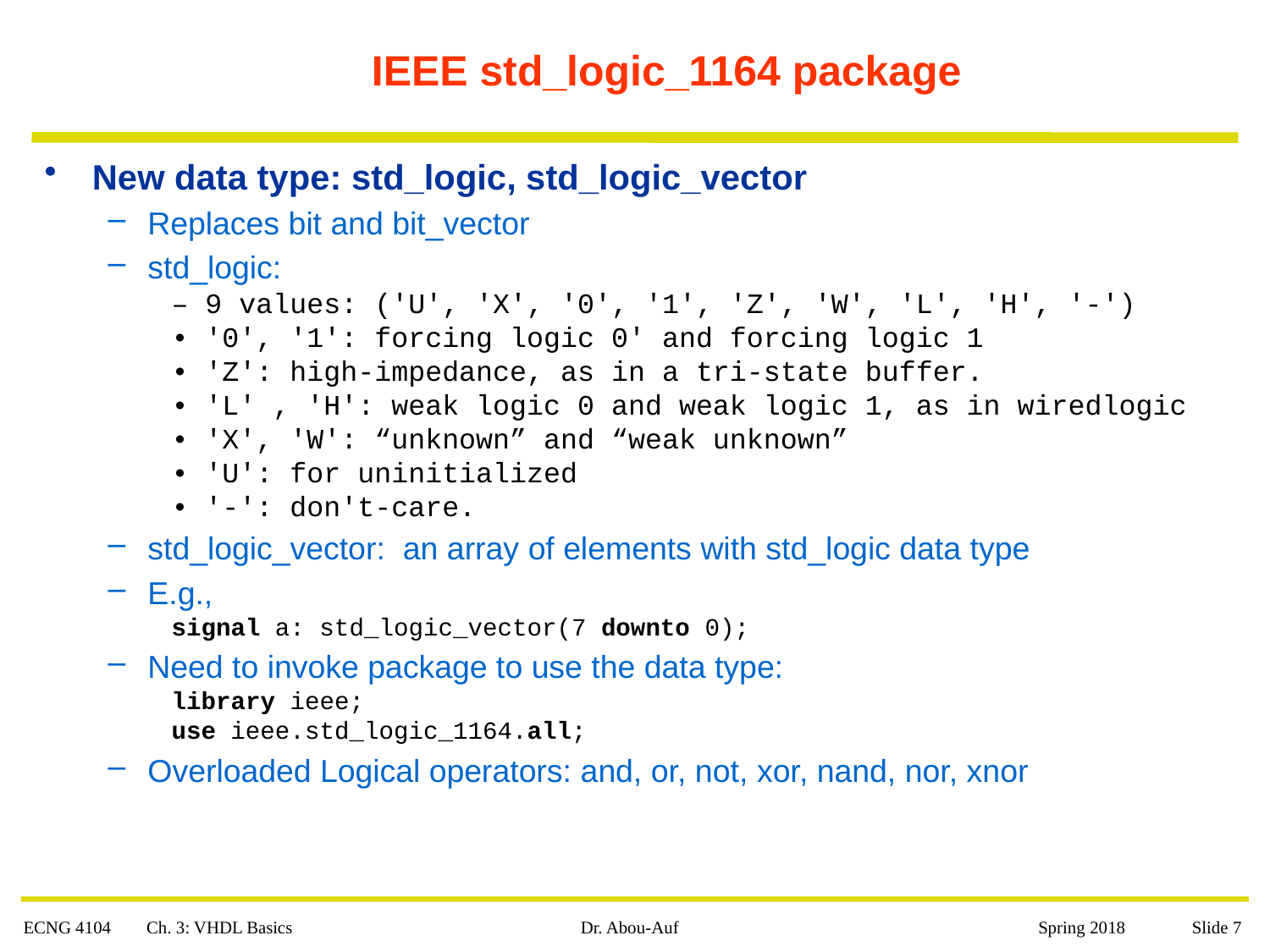

# IEEE std_logic_1164 package
New data type: std_logic, std_logic_vector
Replaces bit and bit_vector
std_logic:
– 9 values: ('U', 'X', '0', '1', 'Z', 'W', 'L', 'H', '-')
• '0', '1': forcing logic 0' and forcing logic 1
• 'Z': high-impedance, as in a tri-state buffer.
• 'L' , 'H': weak logic 0 and weak logic 1, as in wiredlogic
• 'X', 'W': “unknown” and “weak unknown”
• 'U': for uninitialized
• '-': don't-care.
std_logic_vector:  an array of elements with std_logic data type
E.g.,
signal a: std_logic_vector(7 downto 0);
Need to invoke package to use the data type:
library ieee;
use ieee.std_logic_1164.all;
Overloaded Logical operators: and, or, not, xor, nand, nor, xnor

ECNG 4104        Ch. 3: VHDL Basics
Dr. Abou-Auf
 Spring 2018               Slide 7